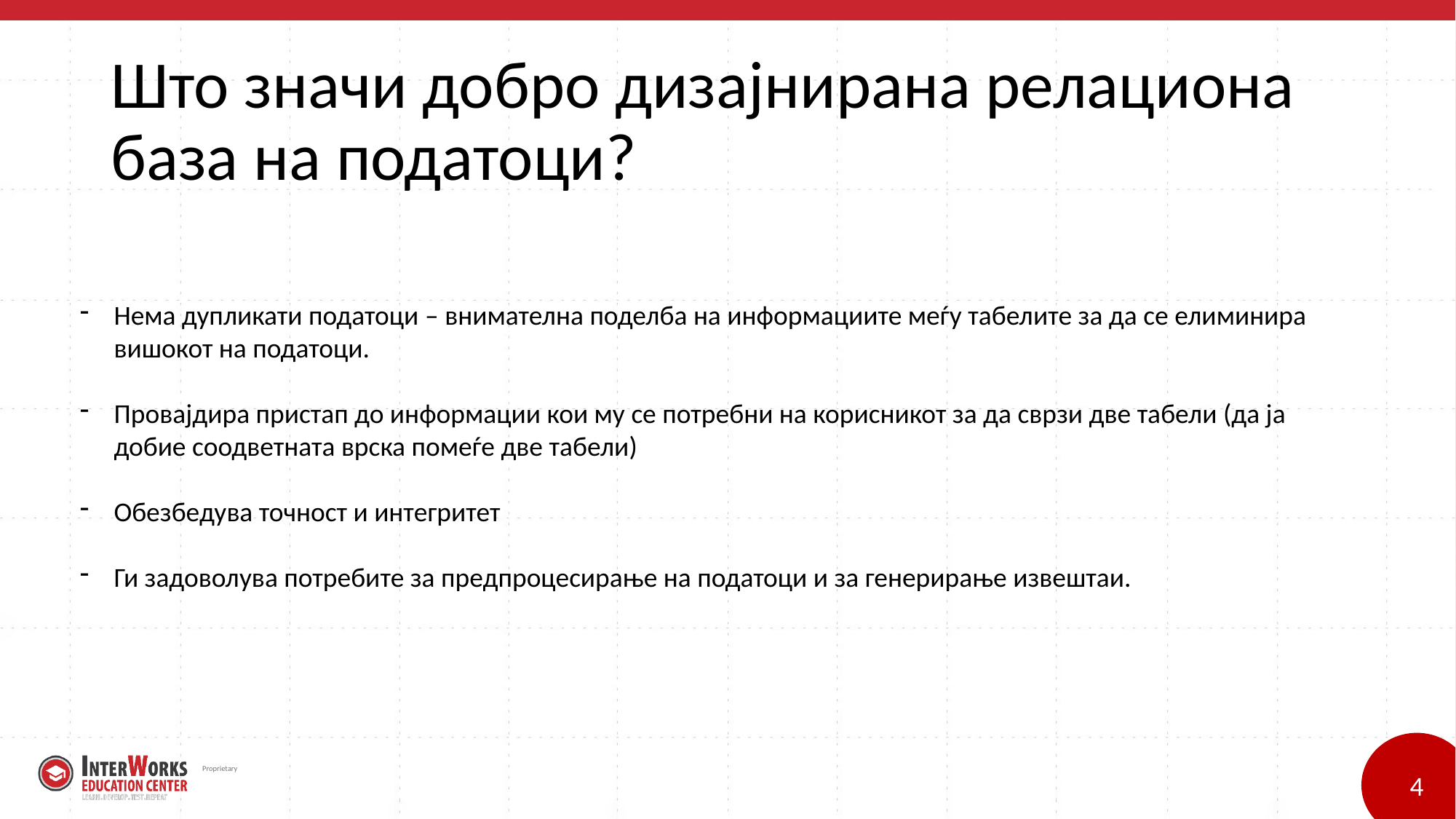

# Што значи добро дизајнирана релациона база на податоци?
Нема дупликати податоци – внимателна поделба на информациите меѓу табелите за да се елиминира вишокот на податоци.

Провајдира пристап до информации кои му се потребни на корисникот за да сврзи две табели (да ја добие соодветната врска помеѓе две табели)

Обезбедува точност и интегритет

Ги задоволува потребите за предпроцесирање на податоци и за генерирање извештаи.